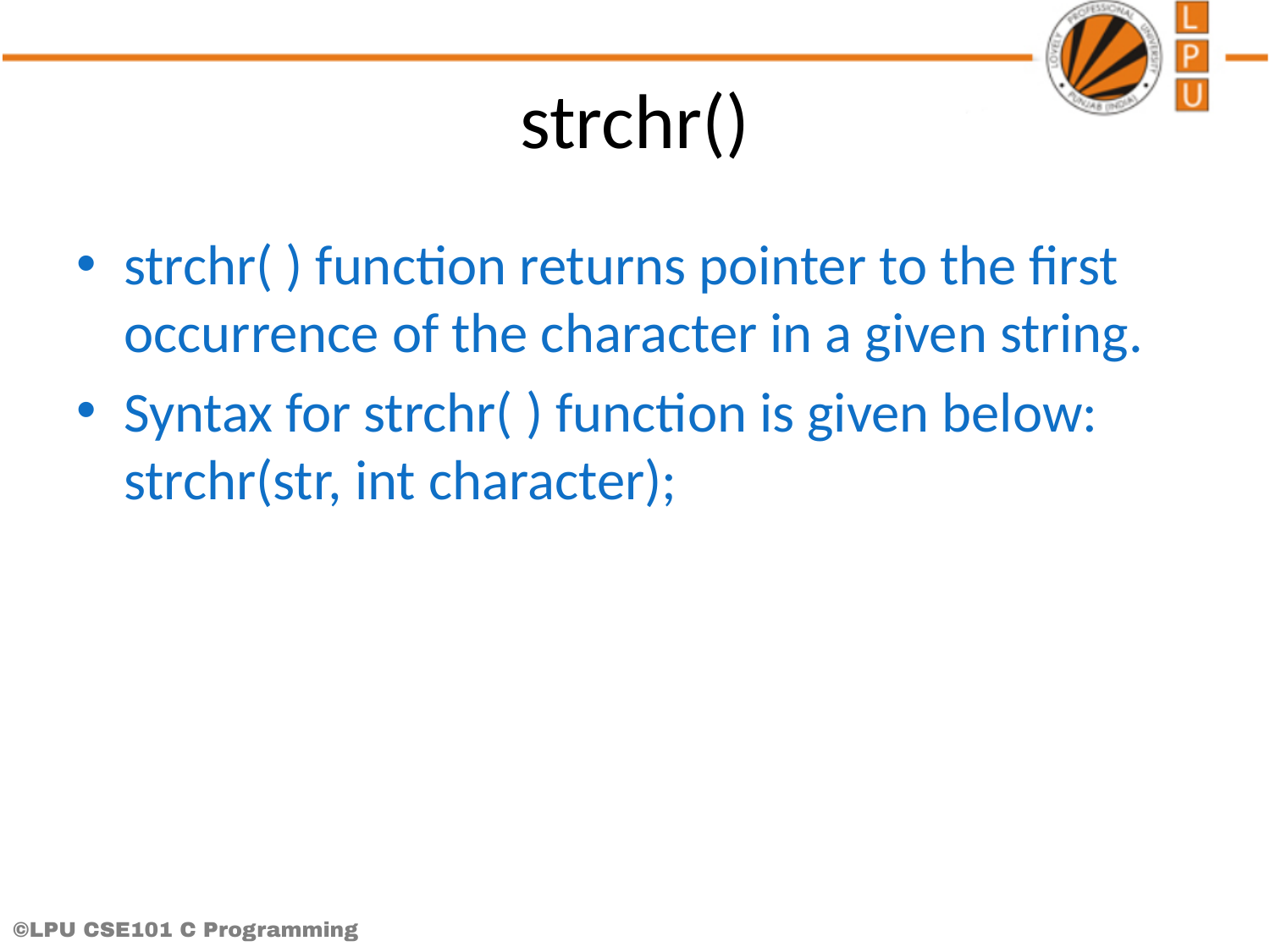

# strchr()
strchr( ) function returns pointer to the first occurrence of the character in a given string.
Syntax for strchr( ) function is given below:
strchr(str, int character);